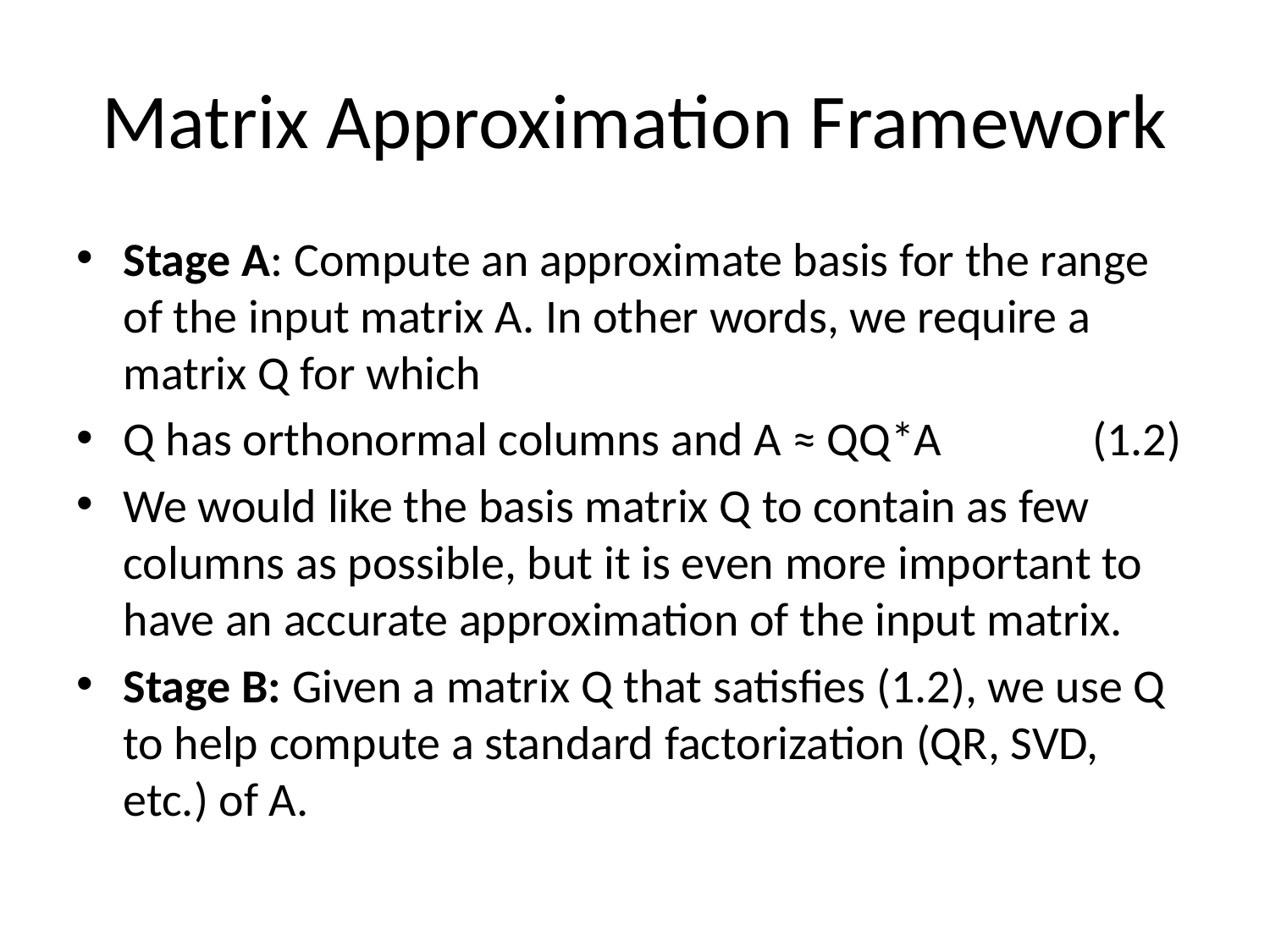

# Matrix Approximation Framework
Stage A: Compute an approximate basis for the range of the input matrix A. In other words, we require a matrix Q for which
Q has orthonormal columns and A ≈ QQ*A              (1.2)
We would like the basis matrix Q to contain as few columns as possible, but it is even more important to have an accurate approximation of the input matrix.
Stage B: Given a matrix Q that satisﬁes (1.2), we use Q to help compute a standard factorization (QR, SVD, etc.) of A.